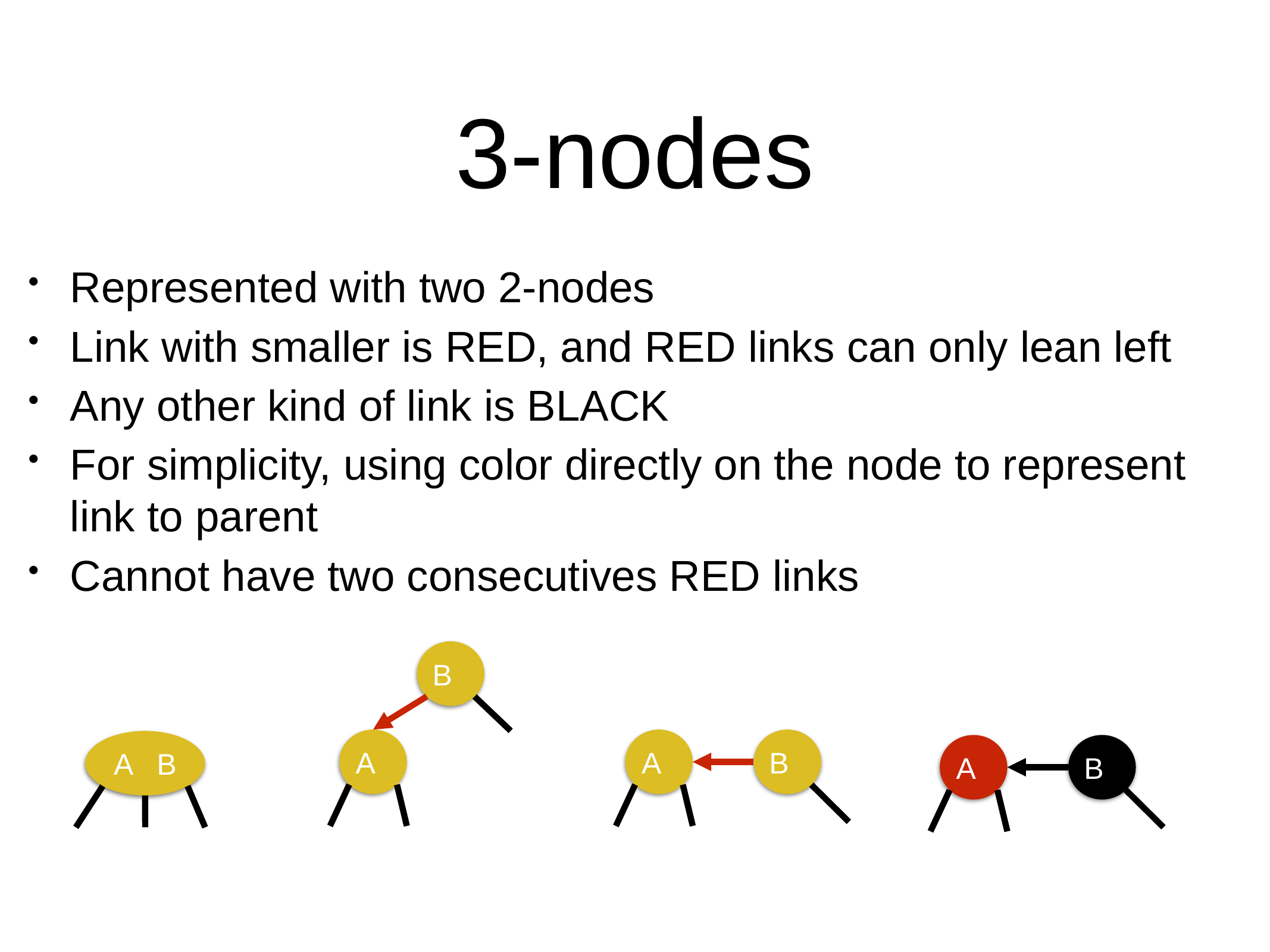

# 3-nodes
Represented with two 2-nodes
Link with smaller is RED, and RED links can only lean left
Any other kind of link is BLACK
For simplicity, using color directly on the node to represent link to parent
Cannot have two consecutives RED links
B
A
A
B
A   B
A
B